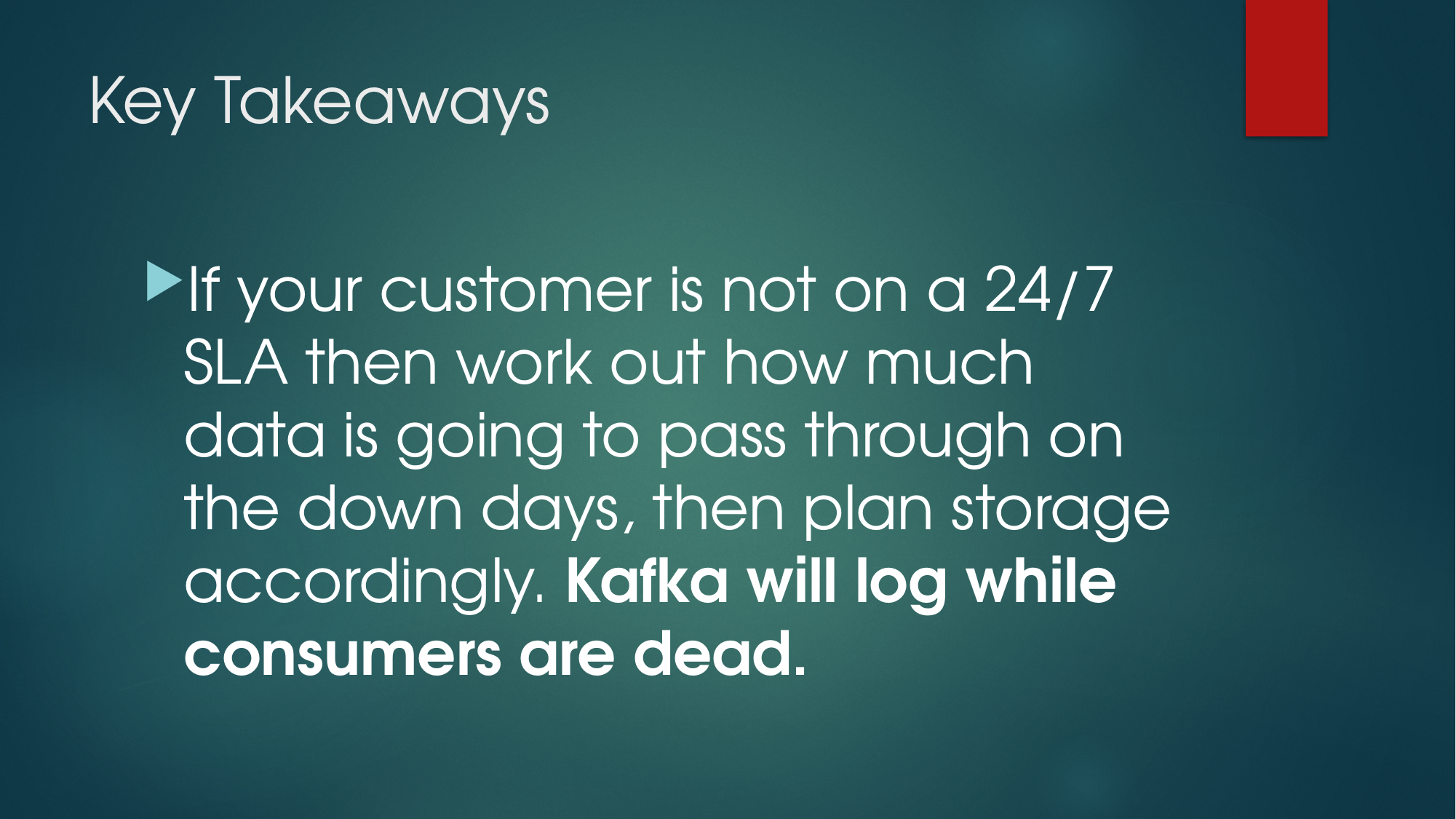

# Key Takeaways
If your customer is not on a 24/7 SLA then work out how much data is going to pass through on the down days, then plan storage accordingly. Kafka will log while consumers are dead.